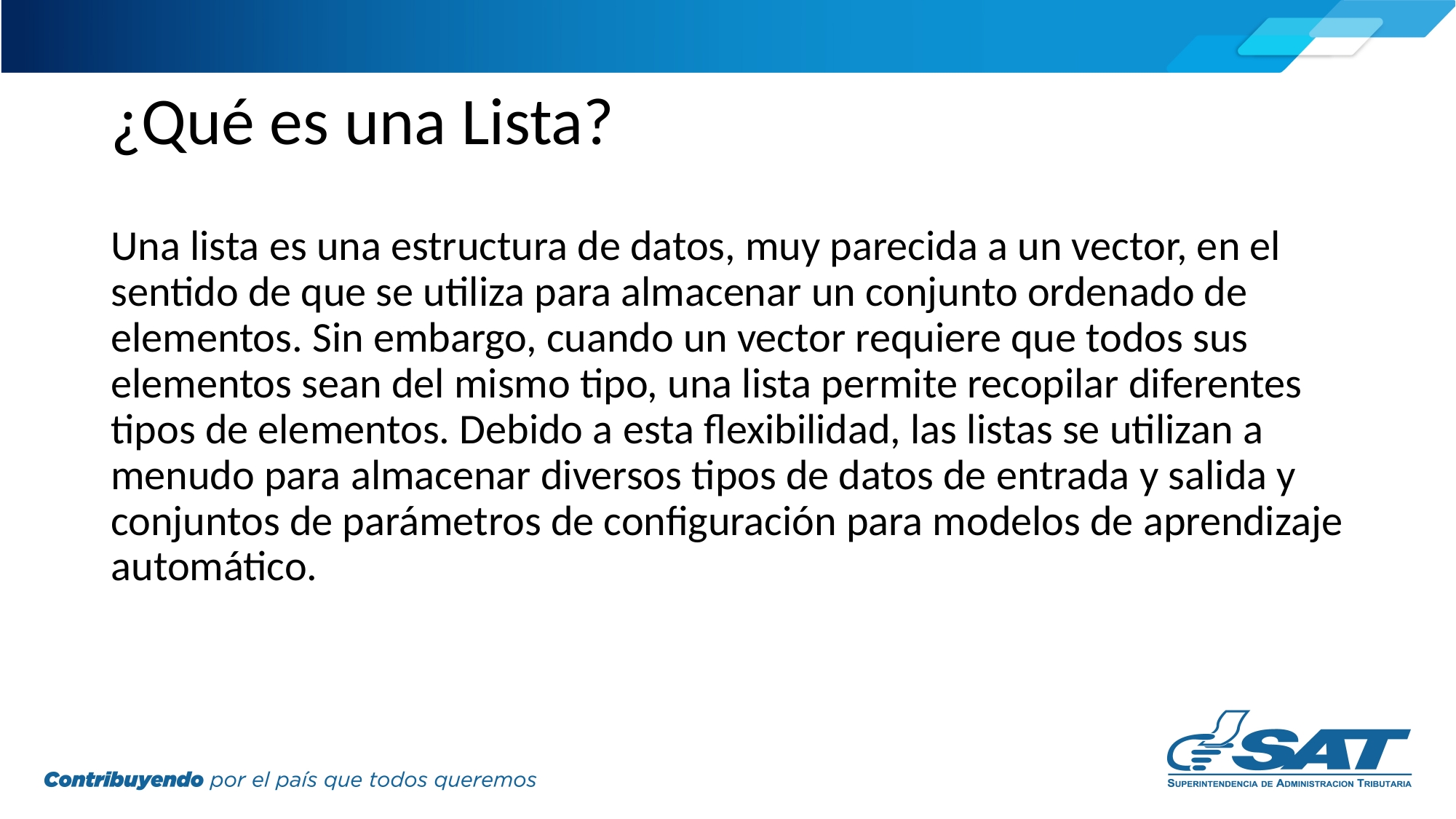

# ¿Qué es una Lista?
Una lista es una estructura de datos, muy parecida a un vector, en el sentido de que se utiliza para almacenar un conjunto ordenado de elementos. Sin embargo, cuando un vector requiere que todos sus elementos sean del mismo tipo, una lista permite recopilar diferentes tipos de elementos. Debido a esta flexibilidad, las listas se utilizan a menudo para almacenar diversos tipos de datos de entrada y salida y conjuntos de parámetros de configuración para modelos de aprendizaje automático.